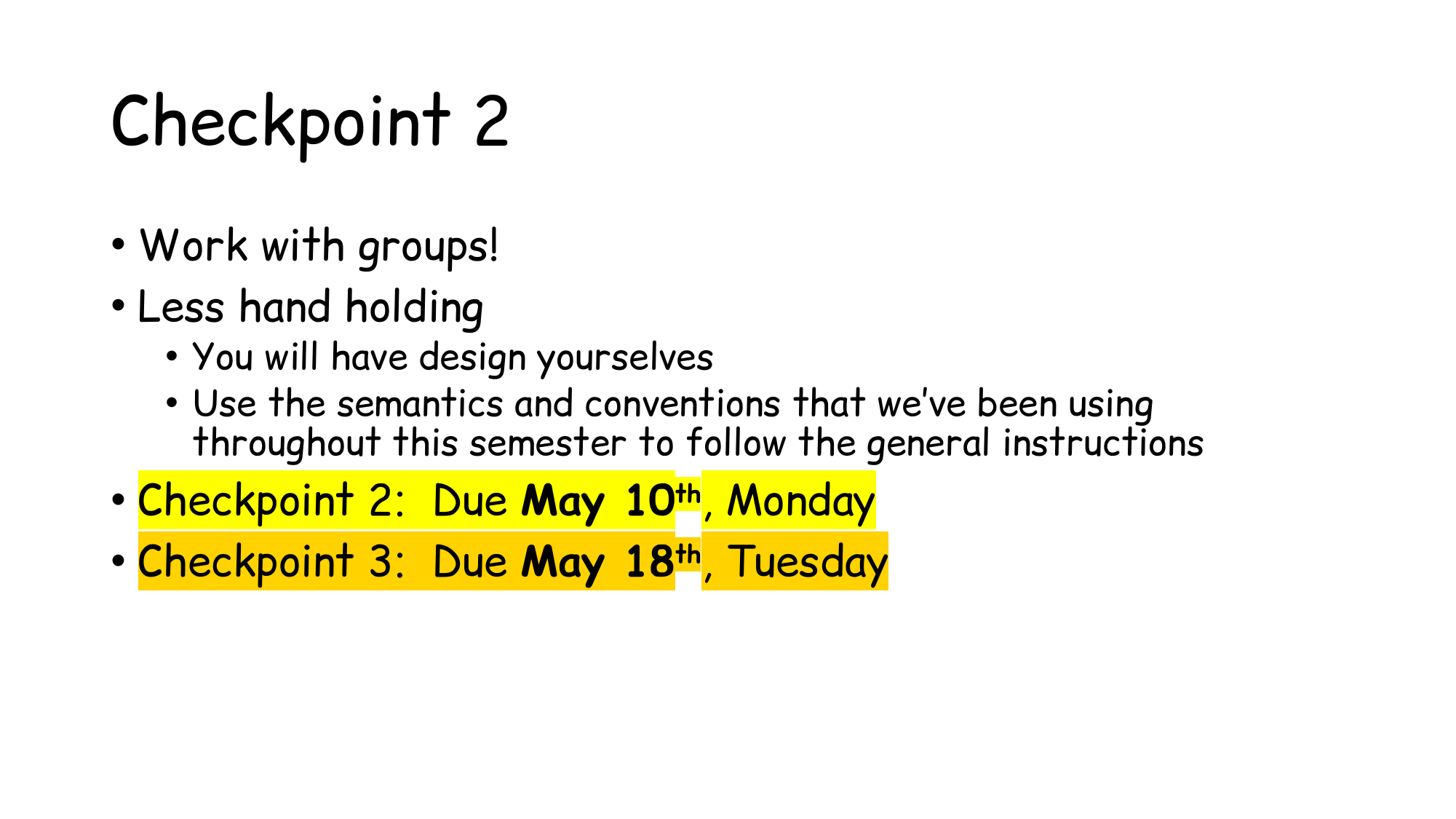

# Checkpoint 2
Work with groups!
Less hand holding
You will have design yourselves
Use the semantics and conventions that we’ve been using throughout this semester to follow the general instructions
Checkpoint 2:  Due May 10th, Monday
Checkpoint 3:  Due May 18th, Tuesday